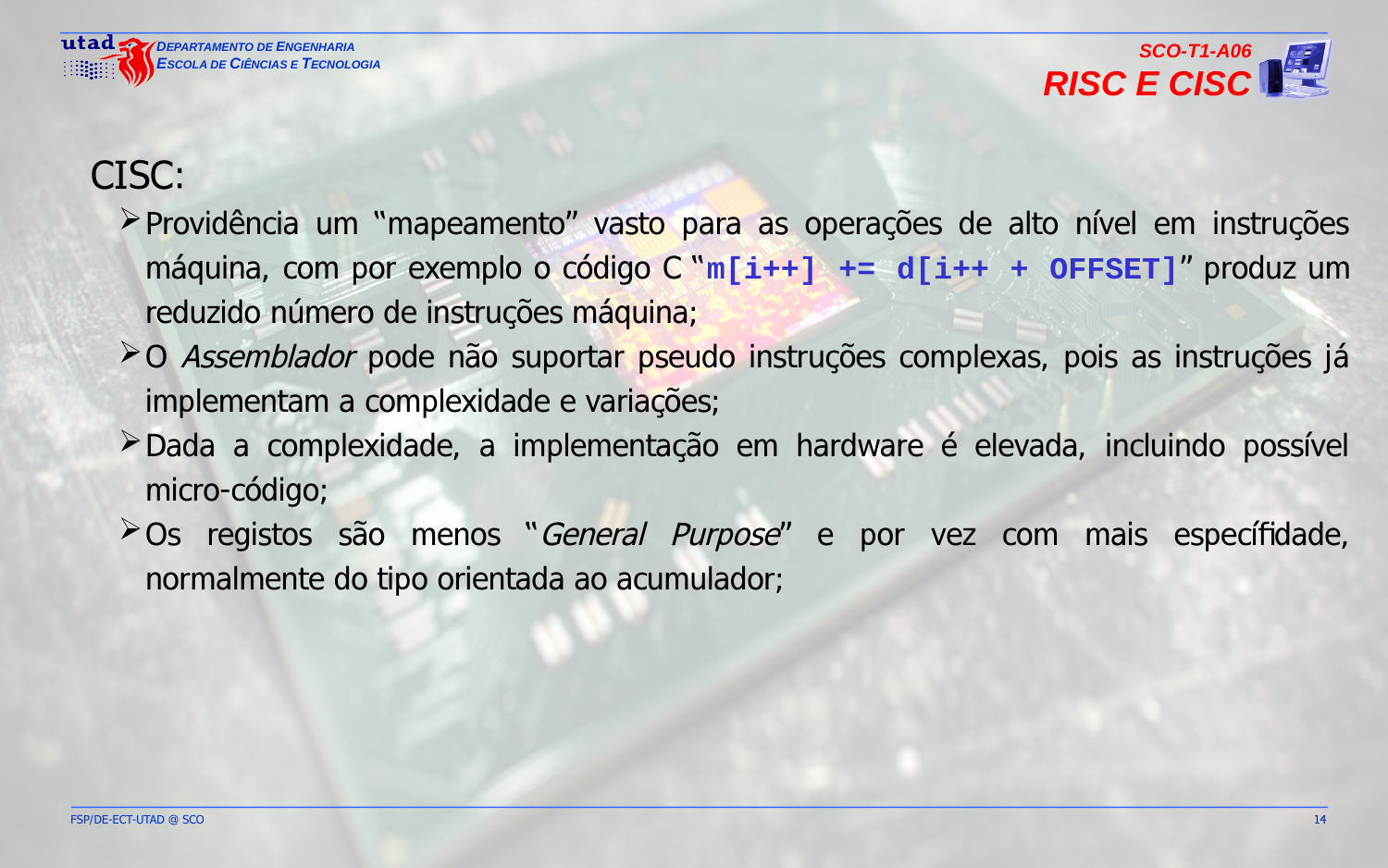

SCO-T1-A06
RISC e CISC
CISC:
Providência um “mapeamento” vasto para as operações de alto nível em instruções máquina, com por exemplo o código C “m[i++] += d[i++ + OFFSET]” produz um reduzido número de instruções máquina;
O Assemblador pode não suportar pseudo instruções complexas, pois as instruções já implementam a complexidade e variações;
Dada a complexidade, a implementação em hardware é elevada, incluindo possível micro-código;
Os registos são menos “General Purpose” e por vez com mais específidade, normalmente do tipo orientada ao acumulador;